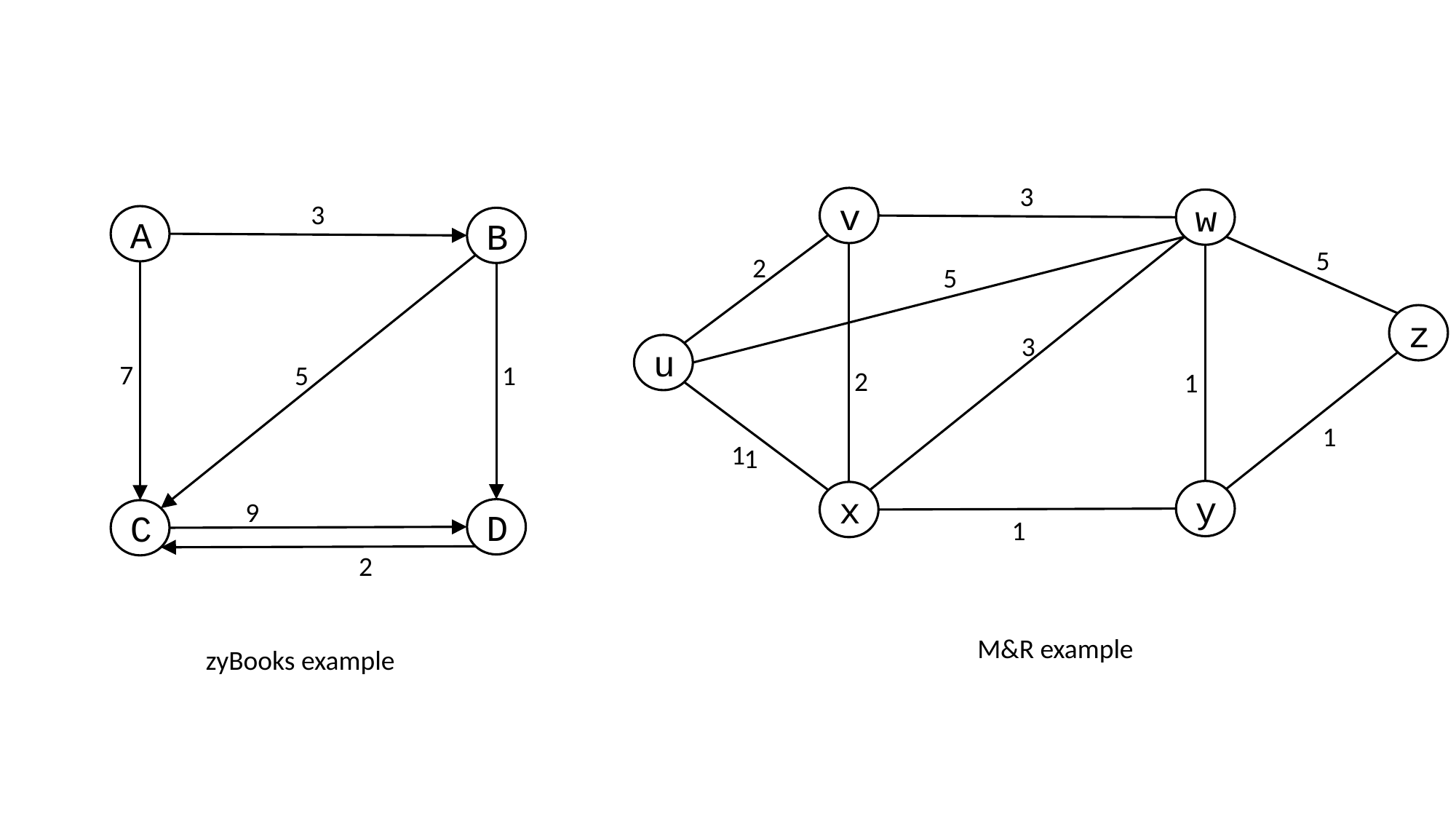

3
v
w
3
A
B
5
2
5
z
3
u
7
5
1
2
1
1
1
1
y
x
9
D
C
1
2
M&R example
zyBooks example